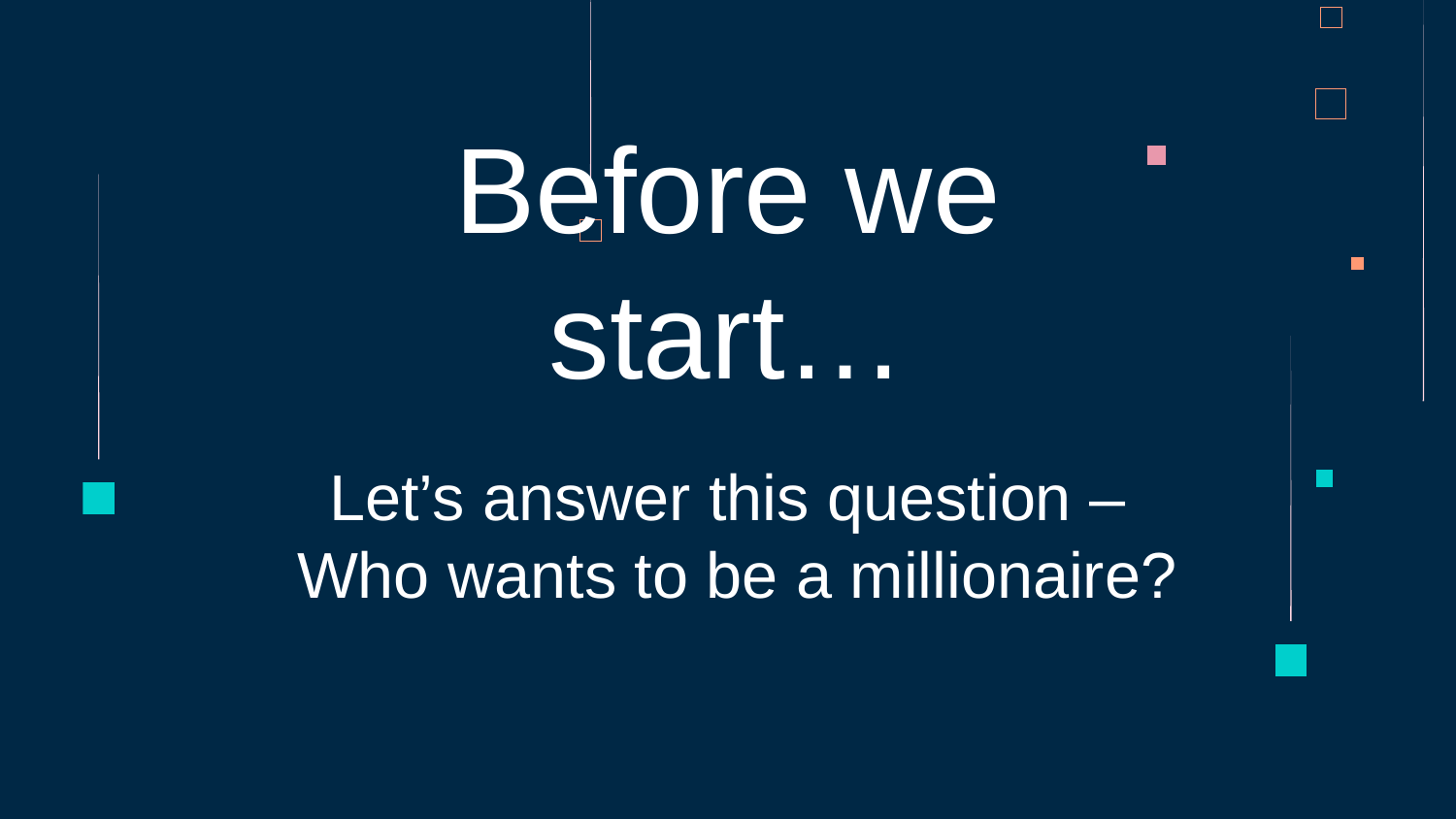

# Before we start…
Let’s answer this question –
Who wants to be a millionaire?